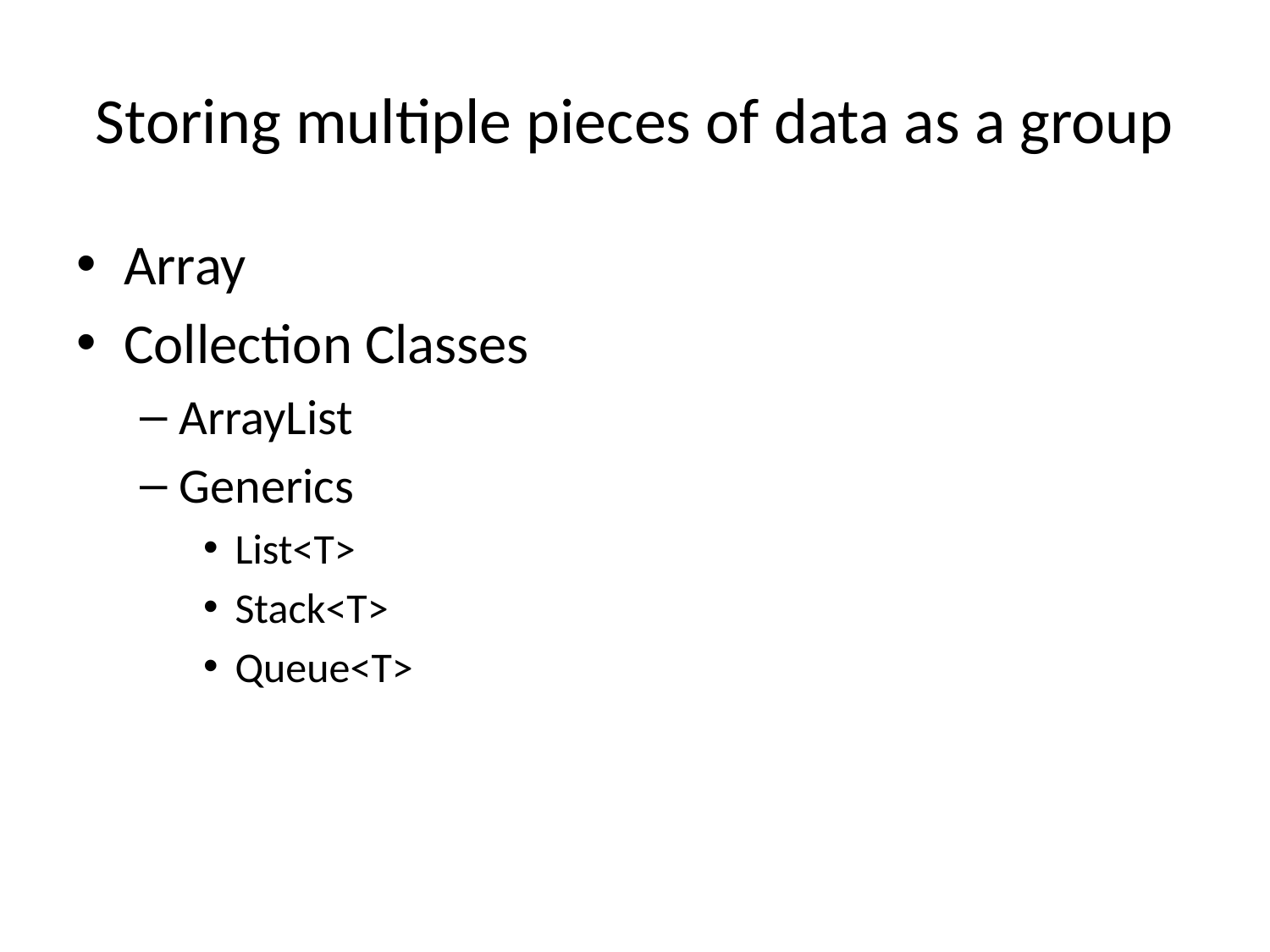

# Storing multiple pieces of data as a group
Array
Collection Classes
ArrayList
Generics
List<T>
Stack<T>
Queue<T>